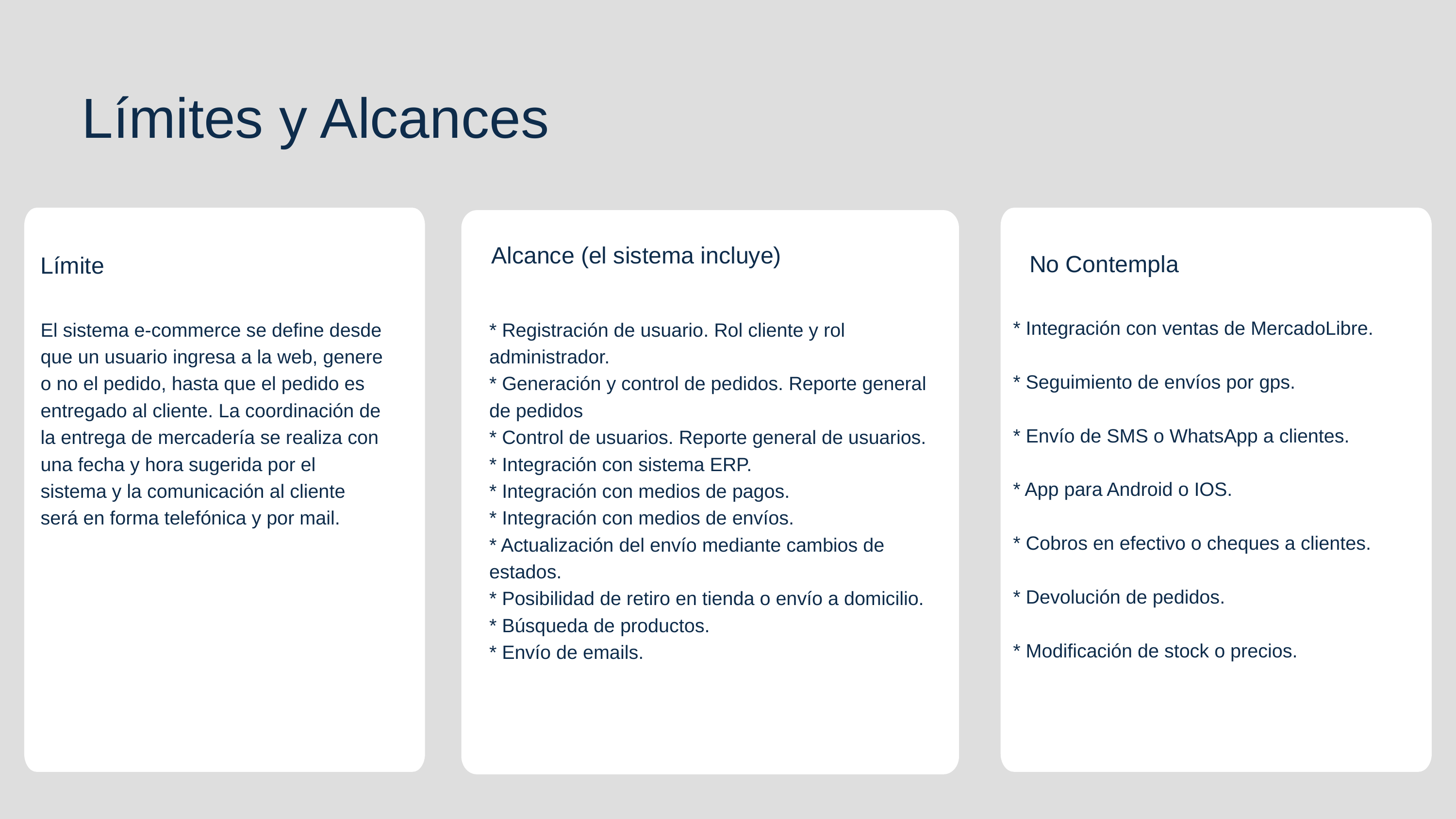

Límites y Alcances

Alcance (el sistema incluye)
* Registración de usuario. Rol cliente y rol administrador.
* Generación y control de pedidos. Reporte general de pedidos
* Control de usuarios. Reporte general de usuarios.
* Integración con sistema ERP.
* Integración con medios de pagos.
* Integración con medios de envíos.
* Actualización del envío mediante cambios de estados.
* Posibilidad de retiro en tienda o envío a domicilio.
* Búsqueda de productos.
* Envío de emails.
No Contempla
* Integración con ventas de MercadoLibre.

* Seguimiento de envíos por gps.

* Envío de SMS o WhatsApp a clientes.

* App para Android o IOS.

* Cobros en efectivo o cheques a clientes.

* Devolución de pedidos.

* Modificación de stock o precios.
Límite
El sistema e-commerce se define desde que un usuario ingresa a la web, genere o no el pedido, hasta que el pedido es entregado al cliente. La coordinación de la entrega de mercadería se realiza con una fecha y hora sugerida por el sistema y la comunicación al cliente será en forma telefónica y por mail.